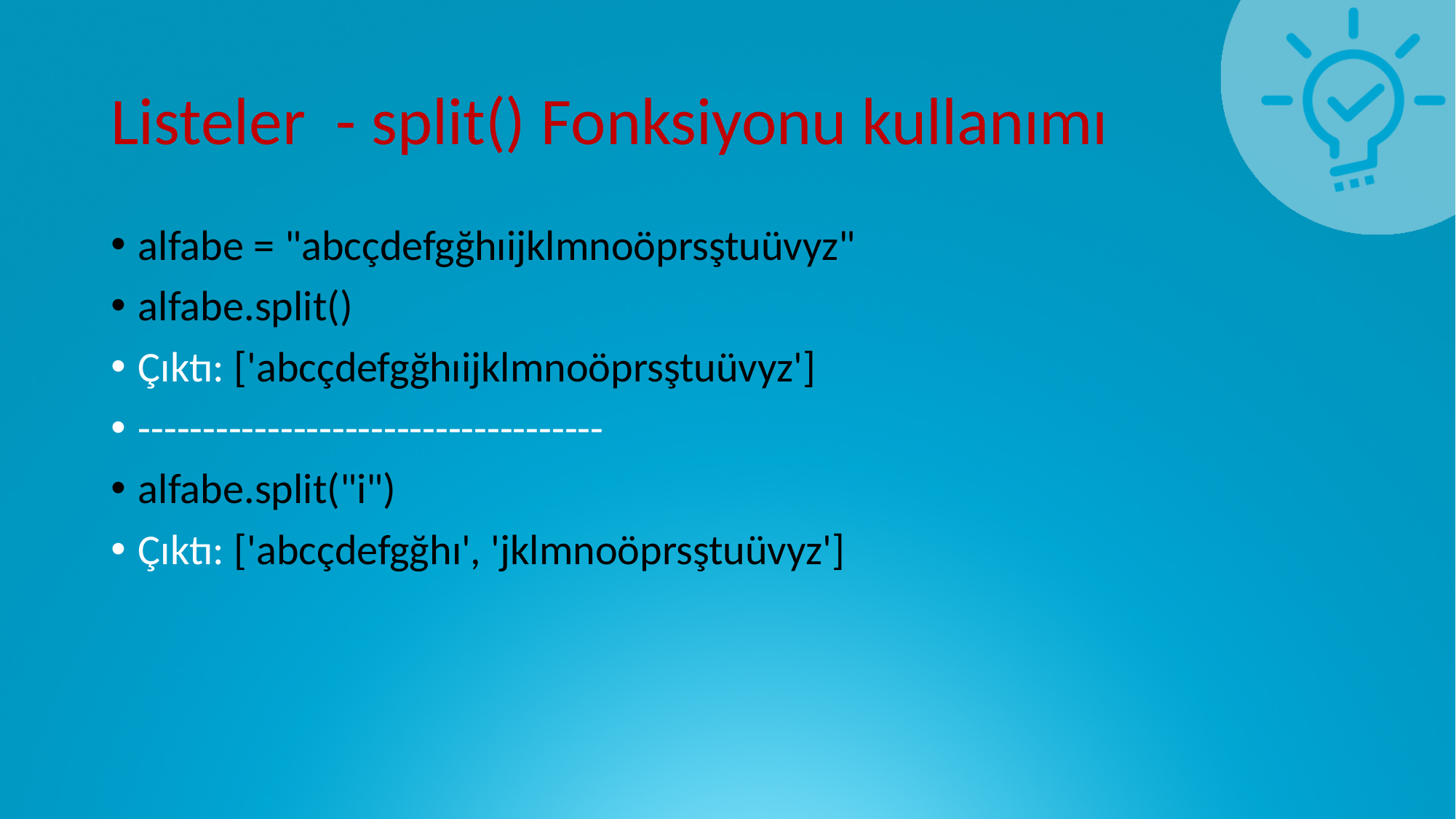

# Listeler  - split() Fonksiyonu kullanımı
alfabe = "abcçdefgğhıijklmnoöprsştuüvyz"
alfabe.split()
Çıktı: ['abcçdefgğhıijklmnoöprsştuüvyz']
------------------------------------
alfabe.split("i")
Çıktı: ['abcçdefgğhı', 'jklmnoöprsştuüvyz']